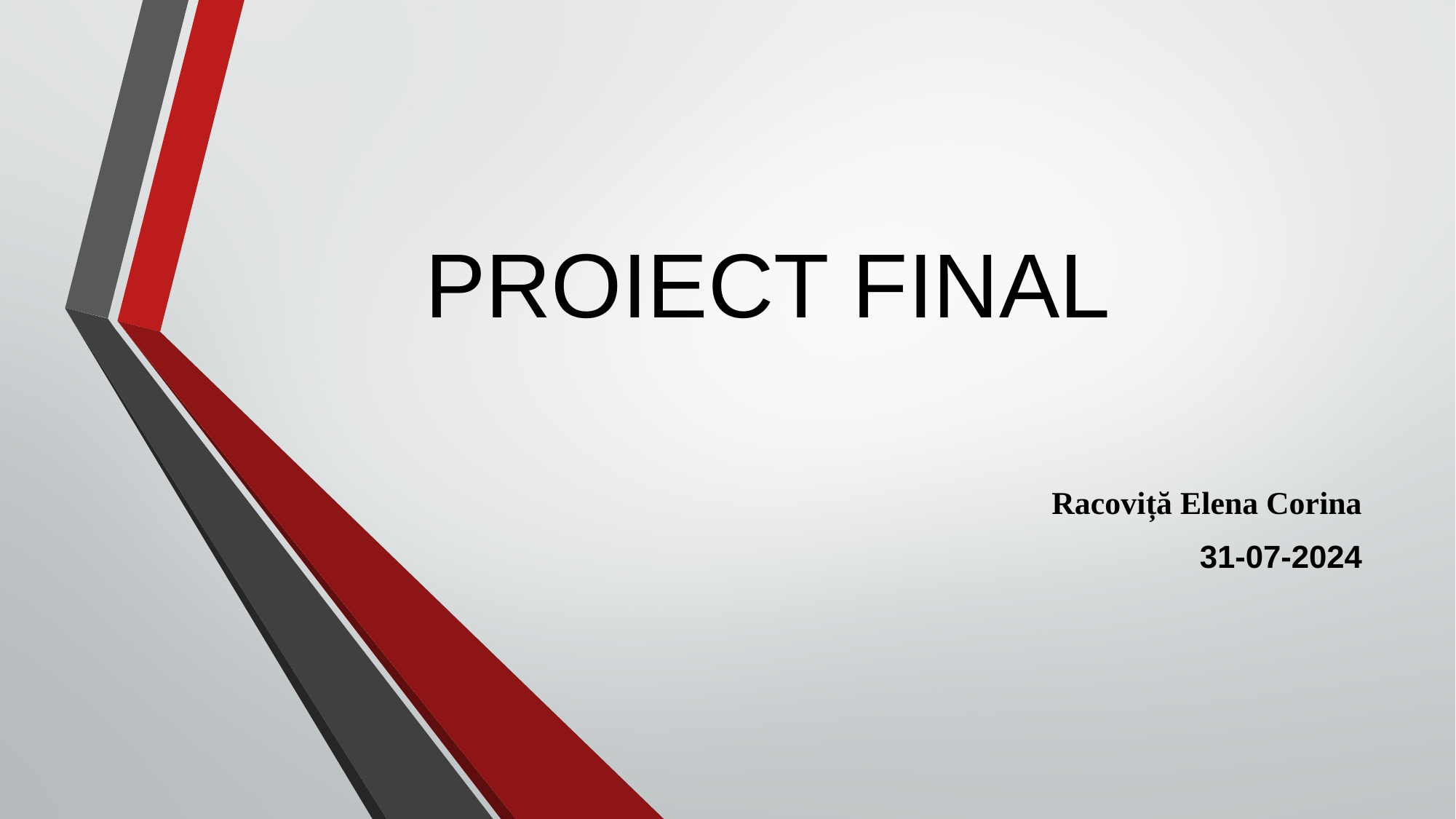

# PROIECT FINAL
Racoviță Elena Corina
31-07-2024